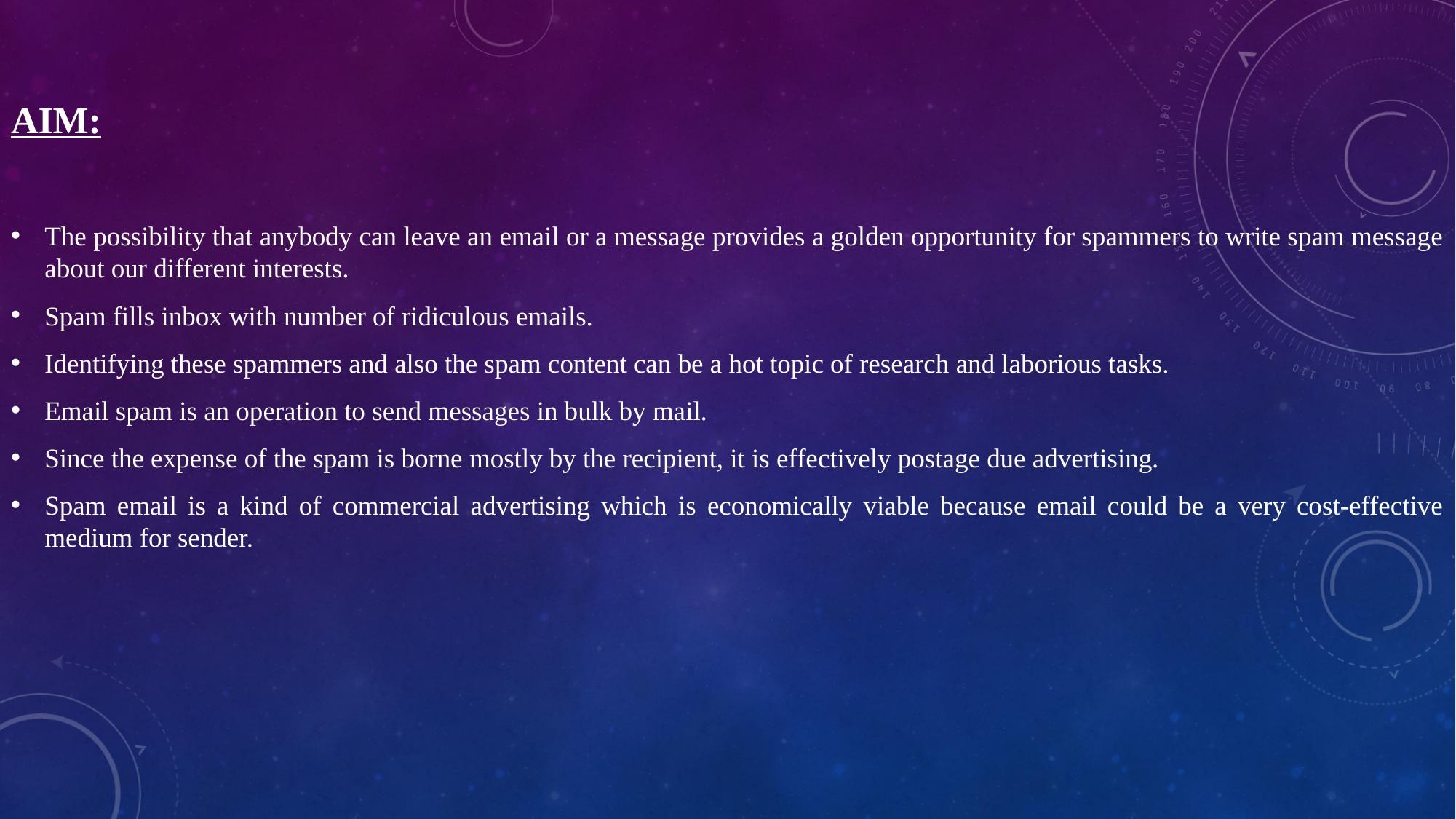

# AIM:
The possibility that anybody can leave an email or a message provides a golden opportunity for spammers to write spam message about our different interests.
Spam fills inbox with number of ridiculous emails.
Identifying these spammers and also the spam content can be a hot topic of research and laborious tasks.
Email spam is an operation to send messages in bulk by mail.
Since the expense of the spam is borne mostly by the recipient, it is effectively postage due advertising.
Spam email is a kind of commercial advertising which is economically viable because email could be a very cost-effective medium for sender.